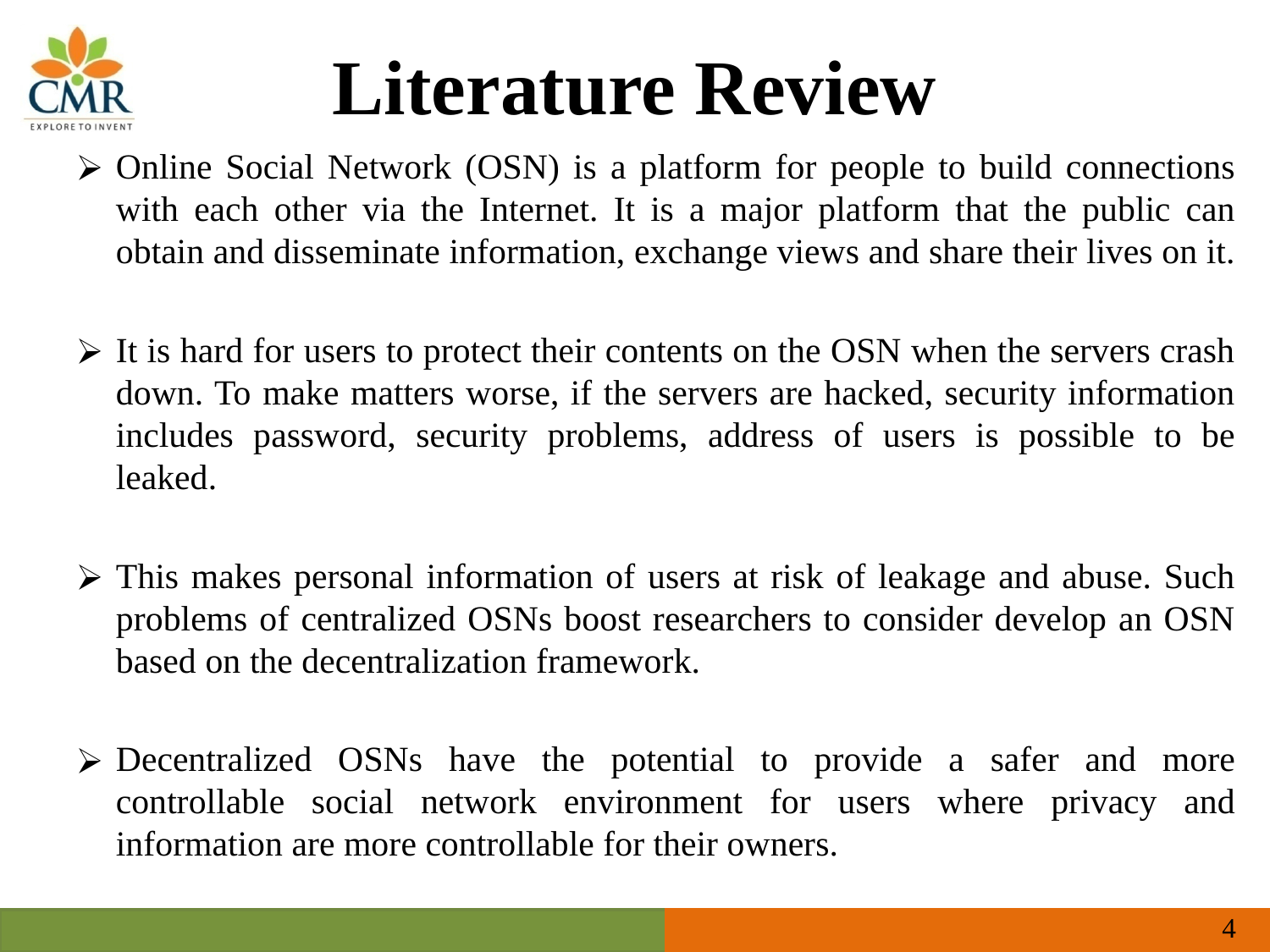

# Literature Review
Online Social Network (OSN) is a platform for people to build connections with each other via the Internet. It is a major platform that the public can obtain and disseminate information, exchange views and share their lives on it.

It is hard for users to protect their contents on the OSN when the servers crash down. To make matters worse, if the servers are hacked, security information includes password, security problems, address of users is possible to be leaked.

This makes personal information of users at risk of leakage and abuse. Such problems of centralized OSNs boost researchers to consider develop an OSN based on the decentralization framework.

Decentralized OSNs have the potential to provide a safer and more controllable social network environment for users where privacy and information are more controllable for their owners.

4